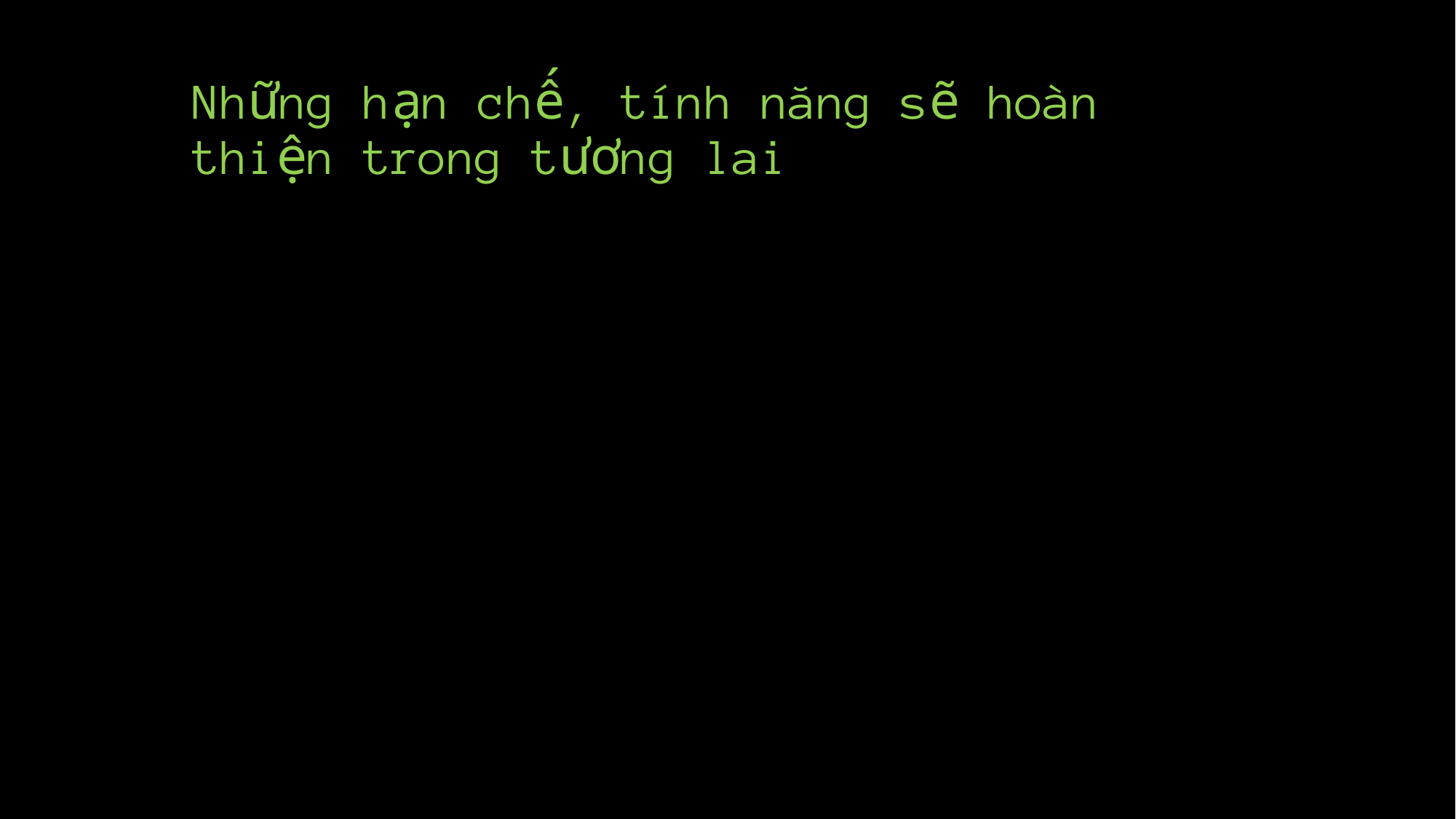

# Những hạn chế, tính năng sẽ hoàn thiện trong tương lai